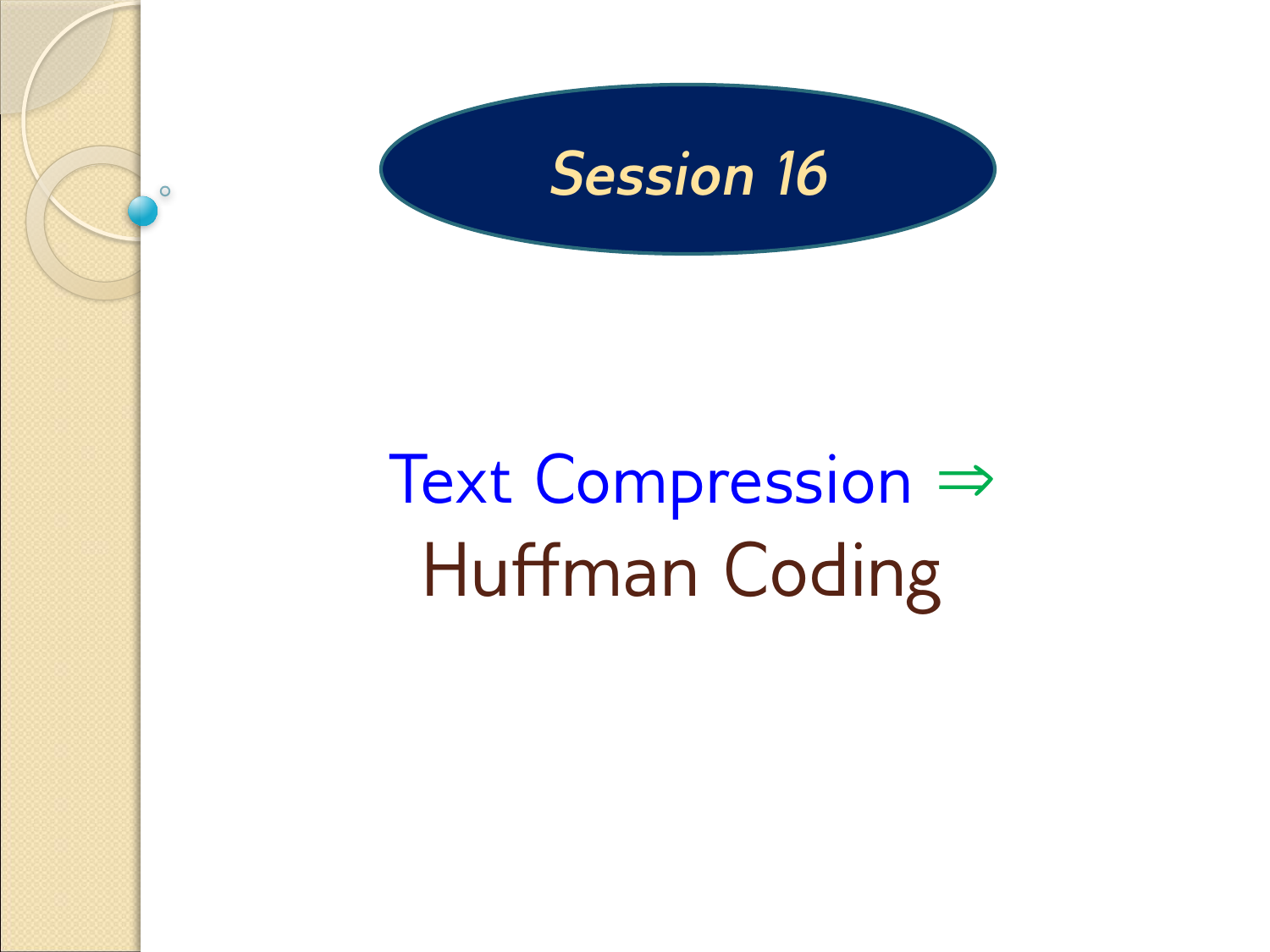

Session 16
# Text Compression ⇒ Huffman Coding